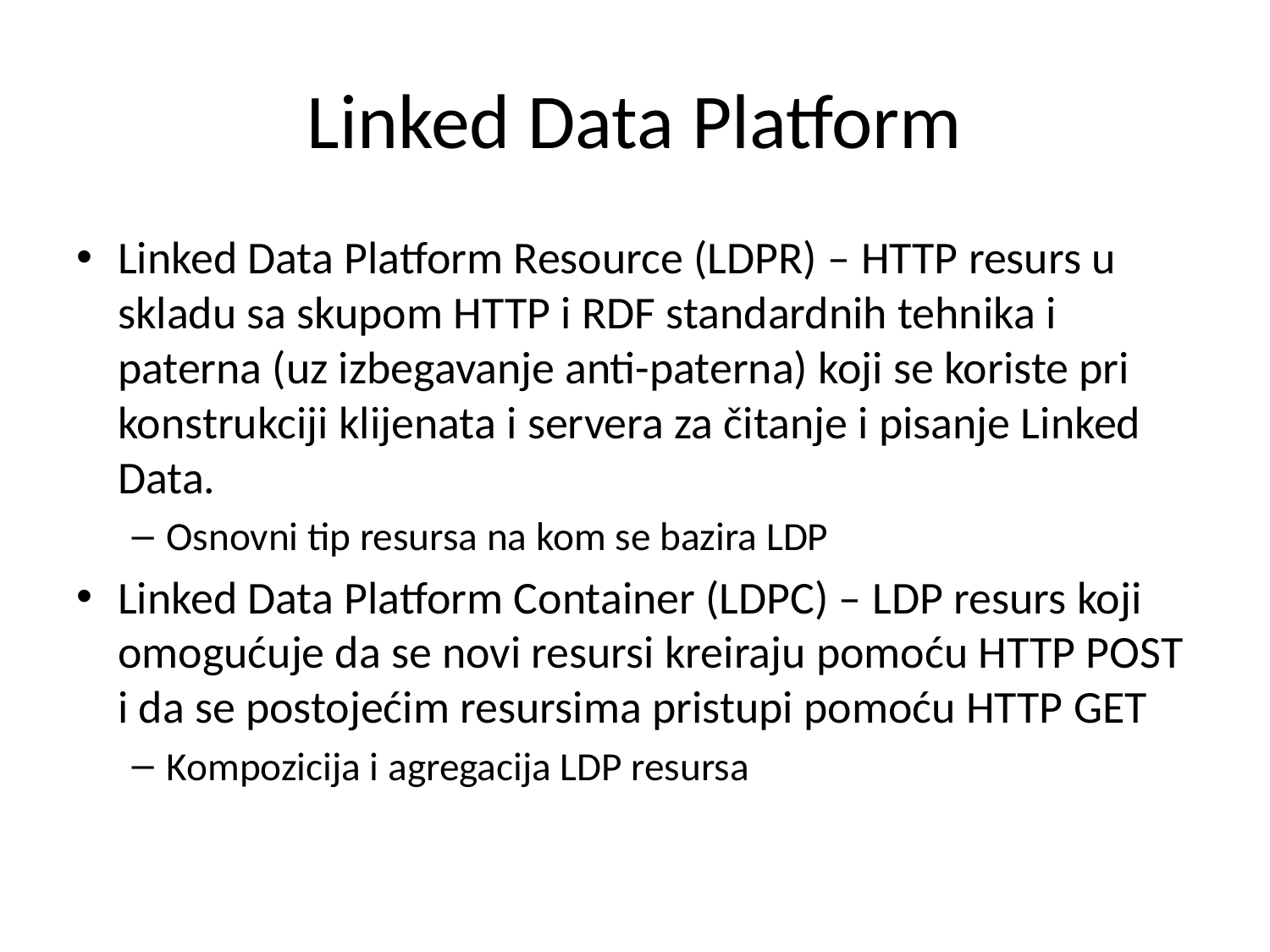

# Linked Data Platform
Linked Data Platform Resource (LDPR) – HTTP resurs u skladu sa skupom HTTP i RDF standardnih tehnika i paterna (uz izbegavanje anti-paterna) koji se koriste pri konstrukciji klijenata i servera za čitanje i pisanje Linked Data.
Osnovni tip resursa na kom se bazira LDP
Linked Data Platform Container (LDPC) – LDP resurs koji omogućuje da se novi resursi kreiraju pomoću HTTP POST i da se postojećim resursima pristupi pomoću HTTP GET
Kompozicija i agregacija LDP resursa